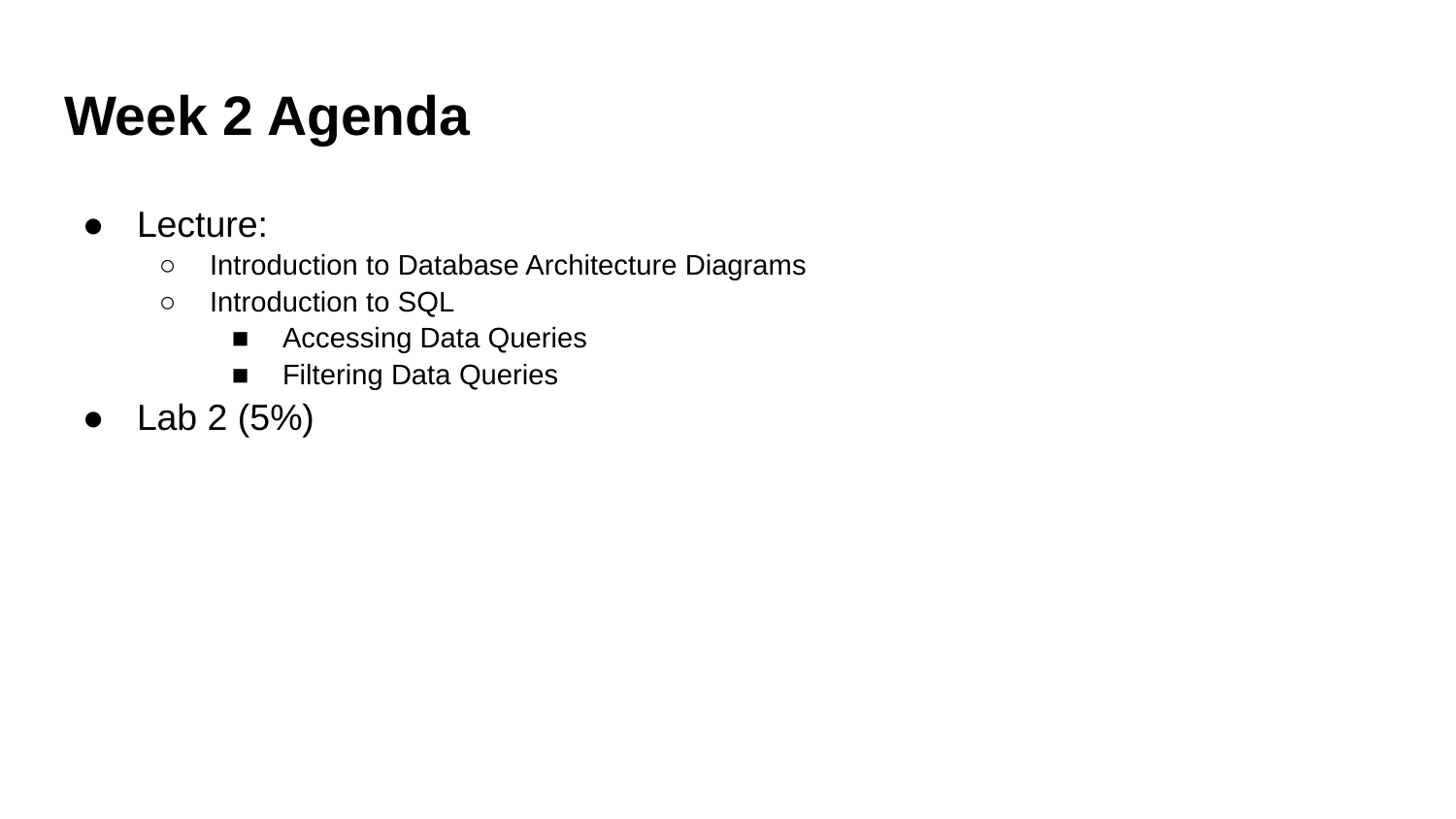

# Week 2 Agenda
Lecture:
Introduction to Database Architecture Diagrams
Introduction to SQL
Accessing Data Queries
Filtering Data Queries
Lab 2 (5%)